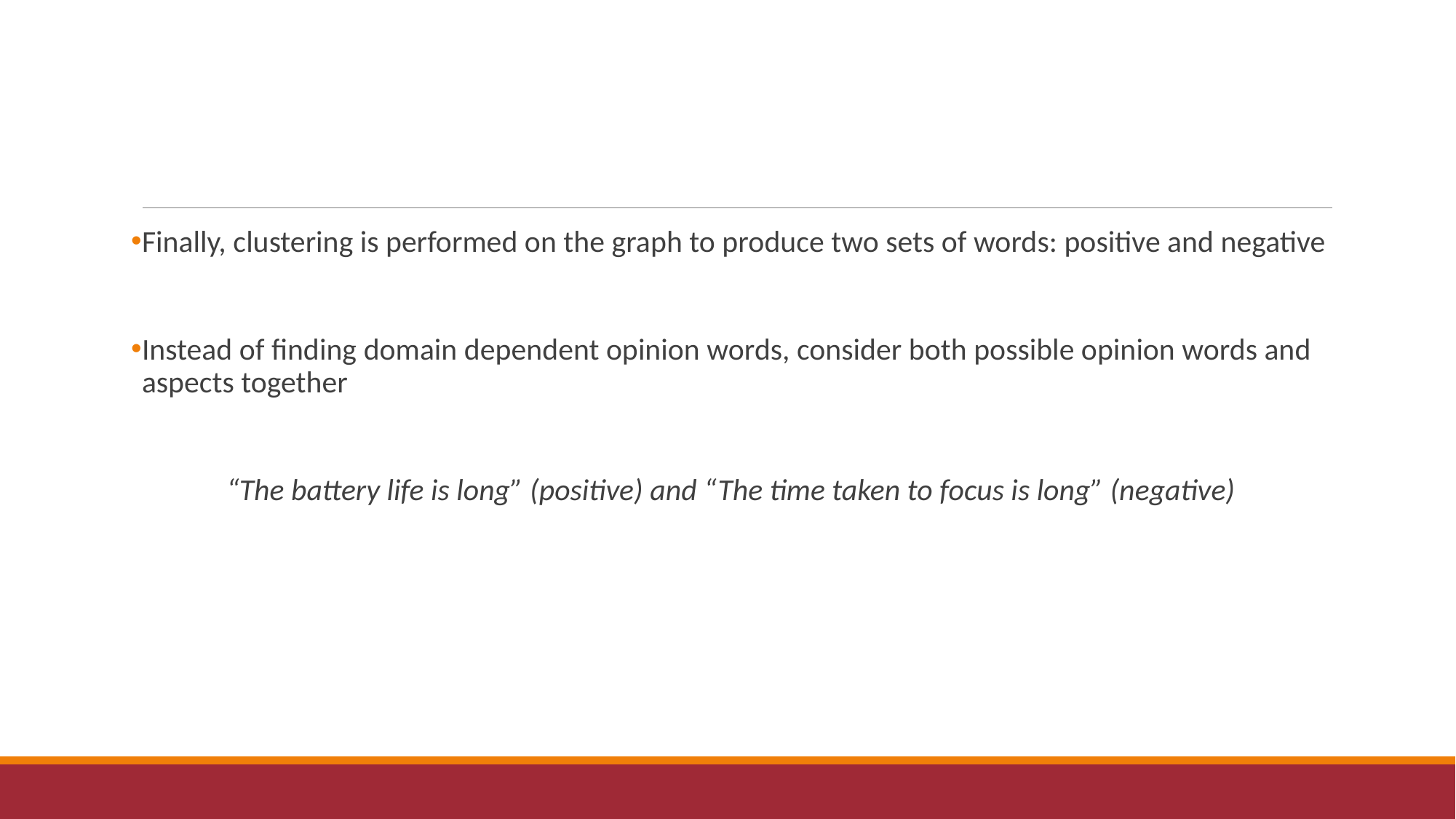

Finally, clustering is performed on the graph to produce two sets of words: positive and negative

Instead of finding domain dependent opinion words, consider both possible opinion words and aspects together

“The battery life is long” (positive) and “The time taken to focus is long” (negative)